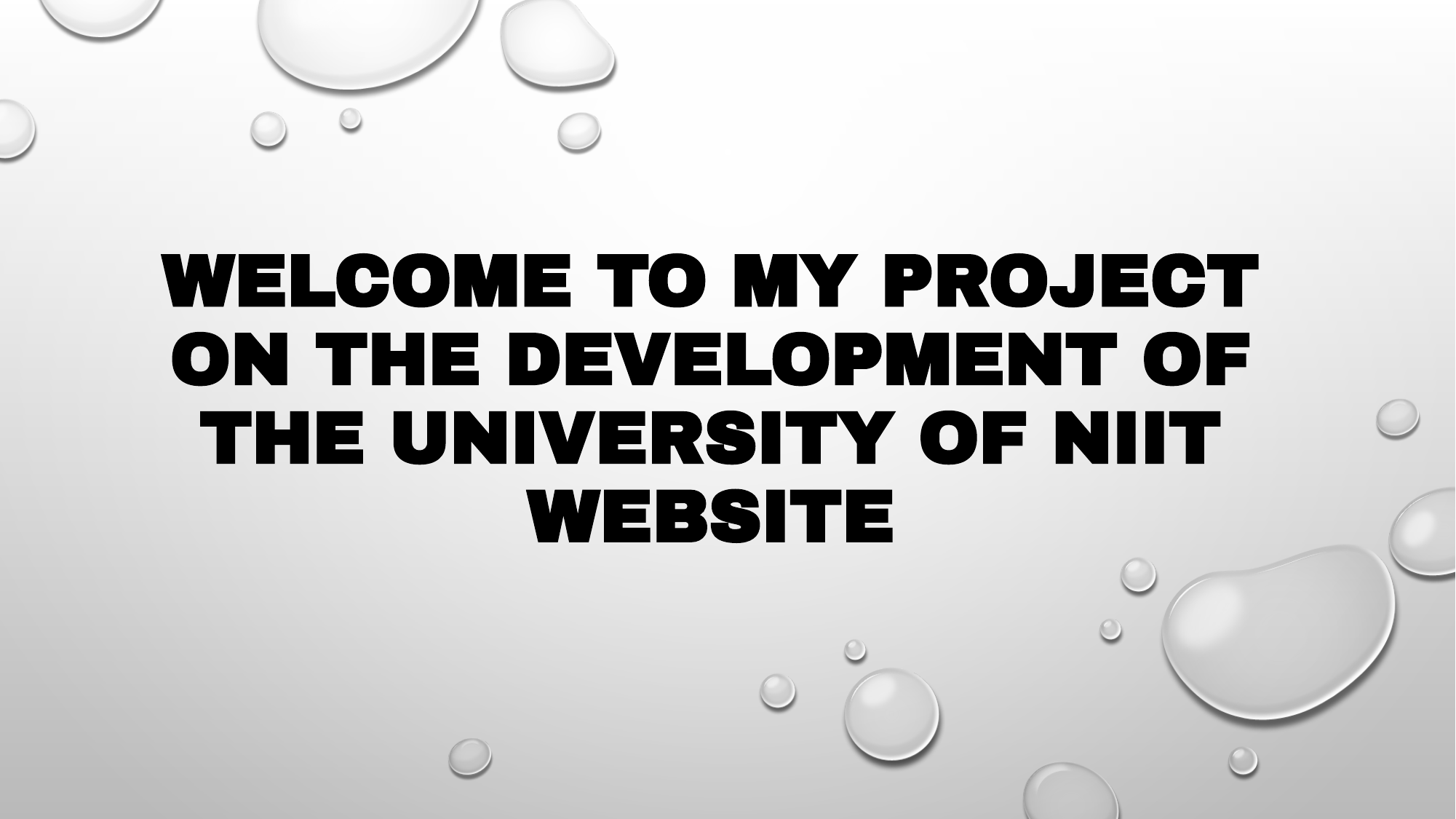

# Welcome to my project on the development of the university of niit website